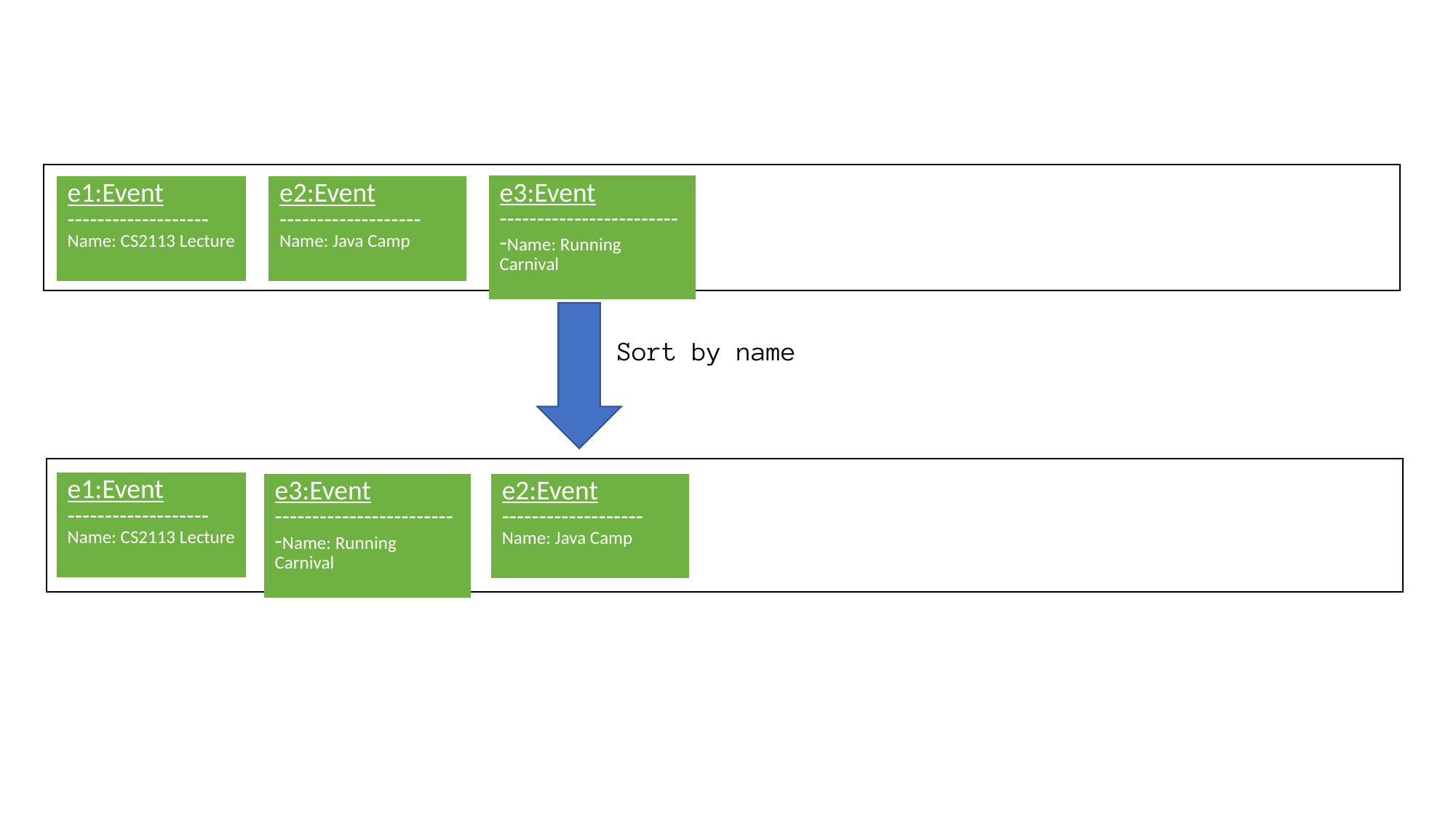

| e3:Event -------------------------Name: Running Carnival |
| --- |
| e1:Event -------------------Name: CS2113 Lecture |
| --- |
| e2:Event -------------------Name: Java Camp |
| --- |

Sort by name

| e1:Event -------------------Name: CS2113 Lecture |
| --- |
| e3:Event -------------------------Name: Running Carnival |
| --- |
| e2:Event -------------------Name: Java Camp |
| --- |